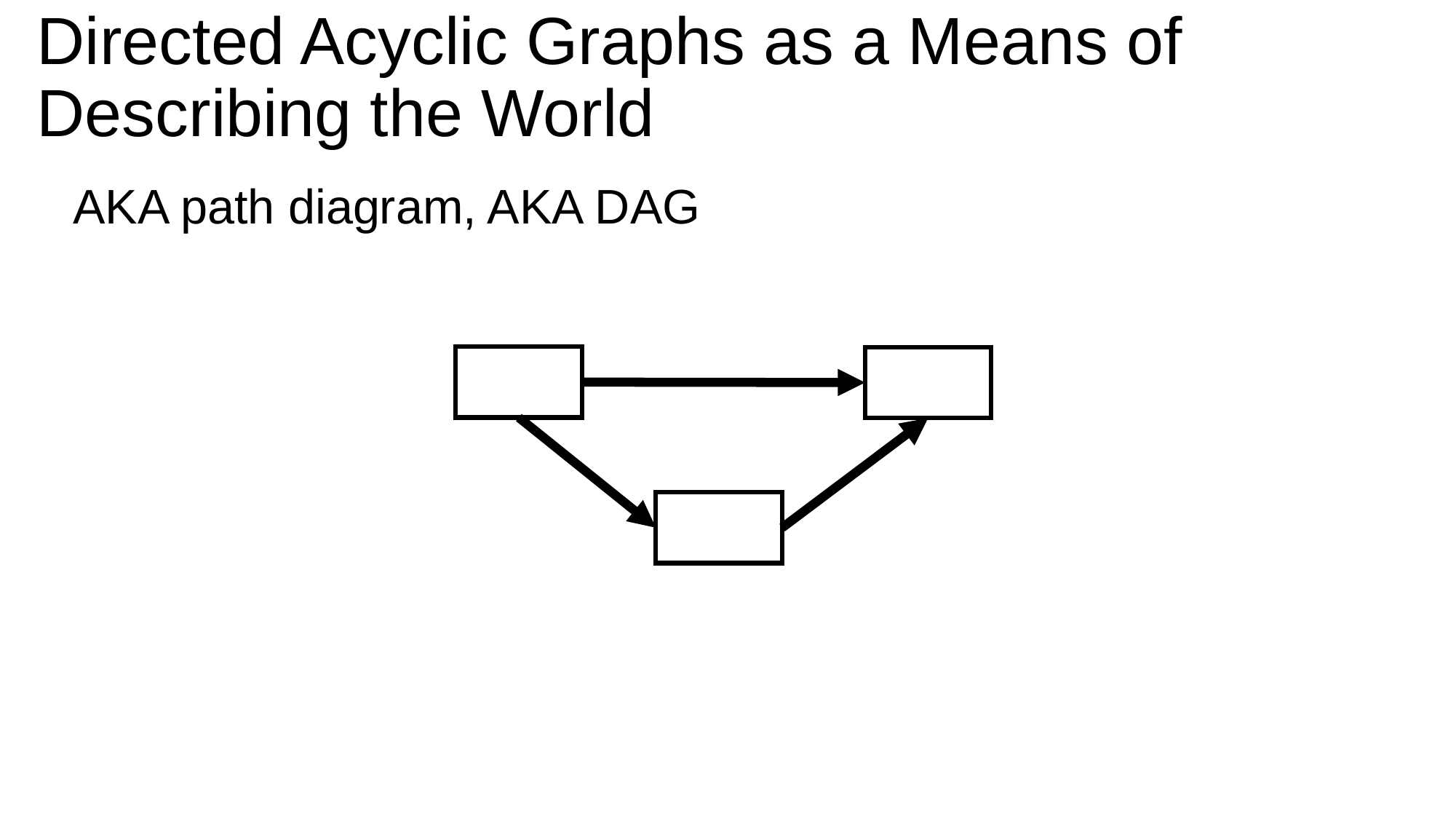

# Directed Acyclic Graphs as a Means of Describing the World
AKA path diagram, AKA DAG